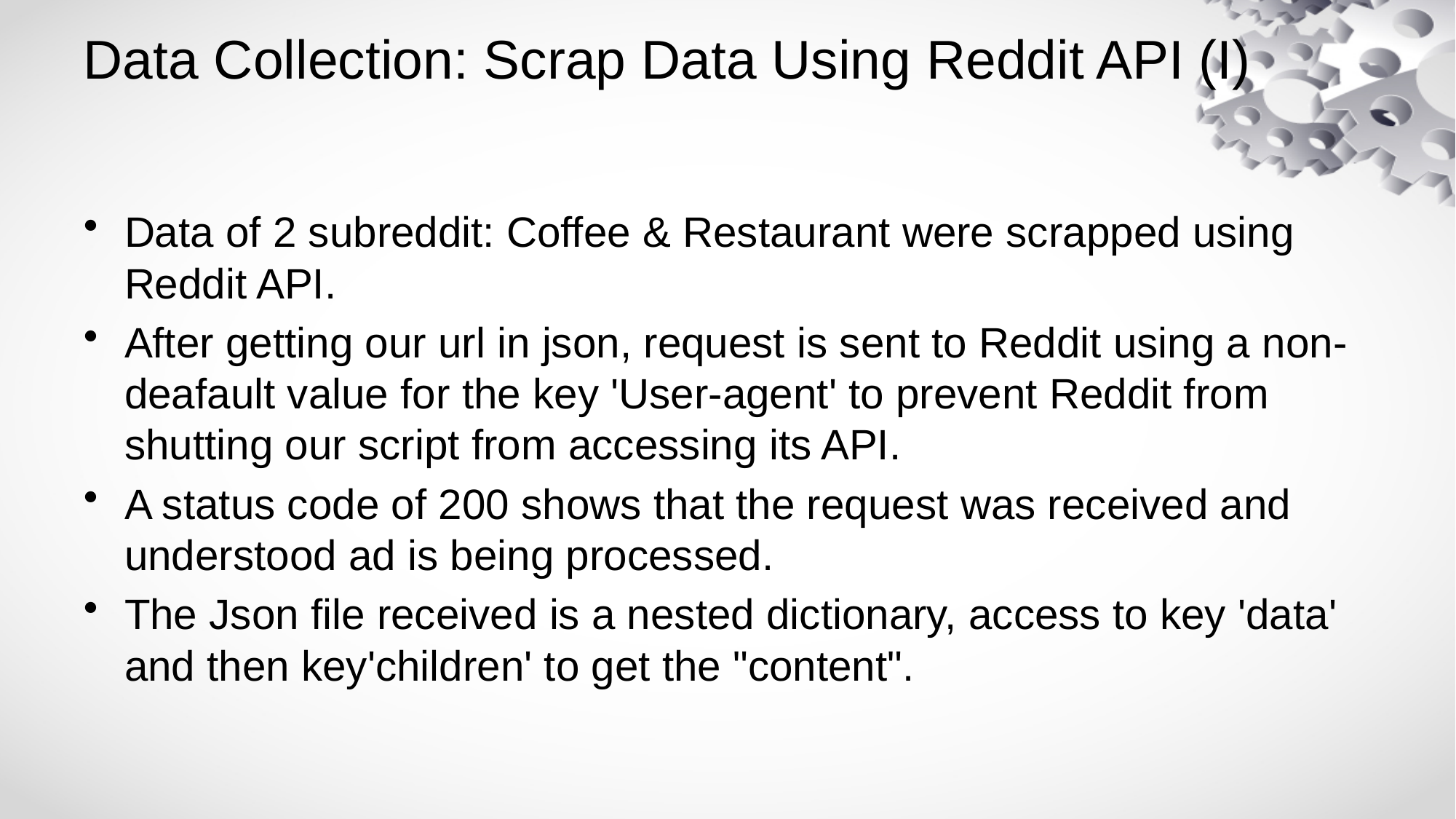

# Data Collection: Scrap Data Using Reddit API (I)

Data of 2 subreddit: Coffee & Restaurant were scrapped using Reddit API.
After getting our url in json, request is sent to Reddit using a non-deafault value for the key 'User-agent' to prevent Reddit from shutting our script from accessing its API.
A status code of 200 shows that the request was received and understood ad is being processed.
The Json file received is a nested dictionary, access to key 'data' and then key'children' to get the "content".